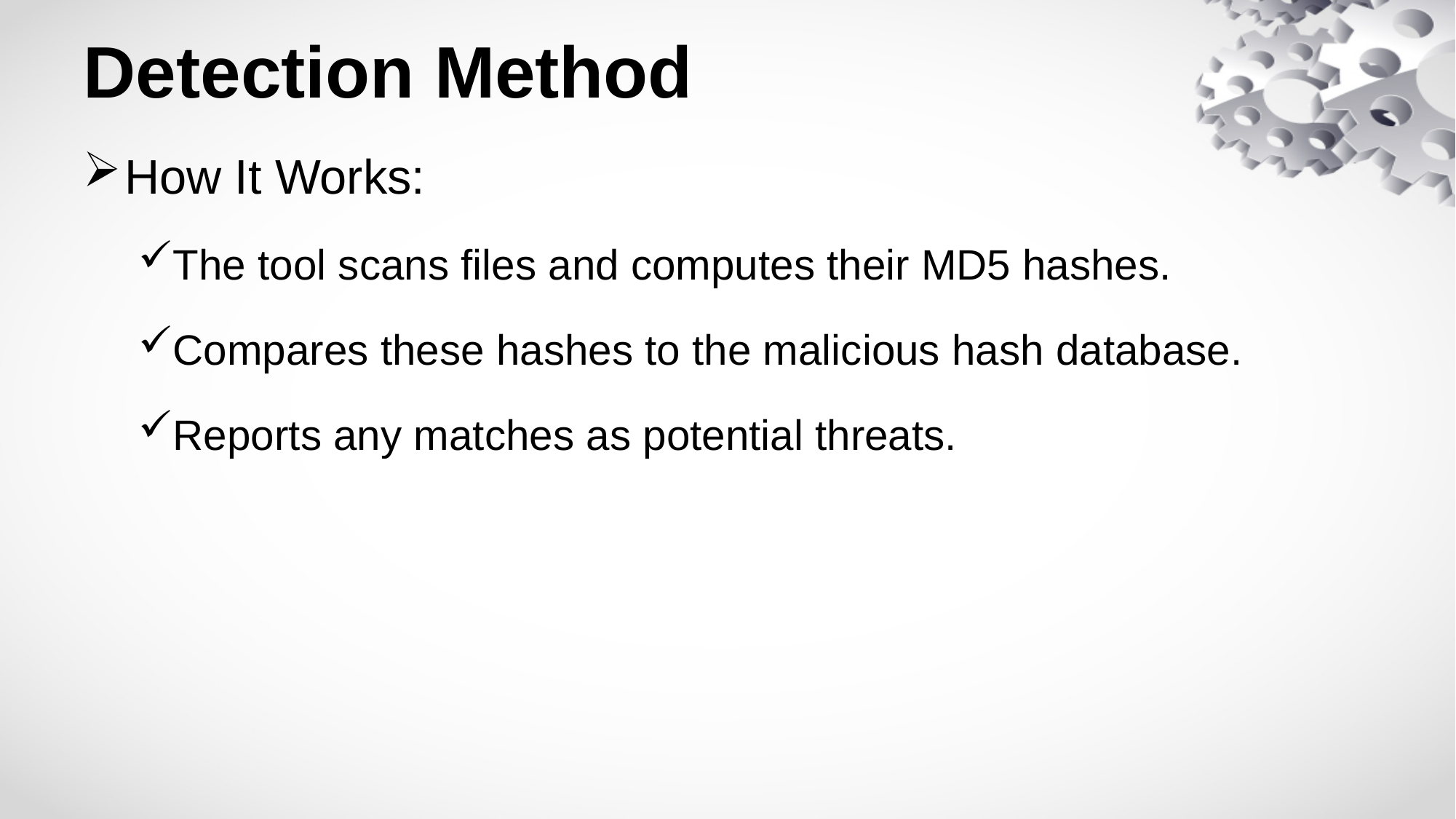

# Detection Method
How It Works:
The tool scans files and computes their MD5 hashes.
Compares these hashes to the malicious hash database.
Reports any matches as potential threats.